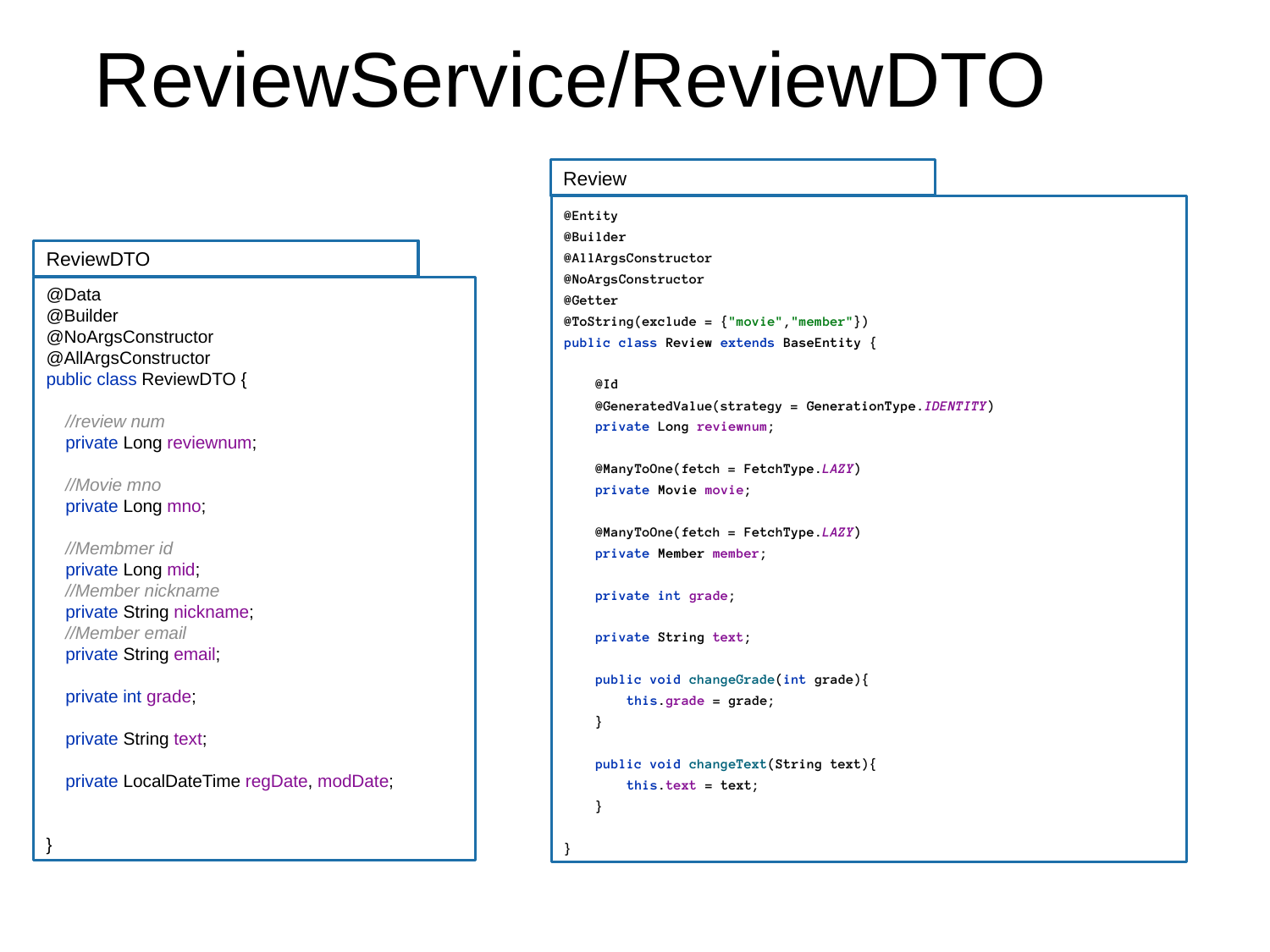

# ReviewService/ReviewDTO
Review
@Entity
@Builder
@AllArgsConstructor
@NoArgsConstructor
@Getter
@ToString(exclude = {"movie","member"})
public class Review extends BaseEntity {
    @Id
    @GeneratedValue(strategy = GenerationType.IDENTITY)
    private Long reviewnum;
    @ManyToOne(fetch = FetchType.LAZY)
    private Movie movie;
    @ManyToOne(fetch = FetchType.LAZY)
    private Member member;
    private int grade;
    private String text;
    public void changeGrade(int grade){
        this.grade = grade;
    }
    public void changeText(String text){
        this.text = text;
    }
}
ReviewDTO
@Data
@Builder
@NoArgsConstructor
@AllArgsConstructor
public class ReviewDTO {
    //review num
    private Long reviewnum;
    //Movie mno
    private Long mno;
    //Membmer id
    private Long mid;
    //Member nickname
    private String nickname;
    //Member email
    private String email;
    private int grade;
    private String text;
    private LocalDateTime regDate, modDate;
}